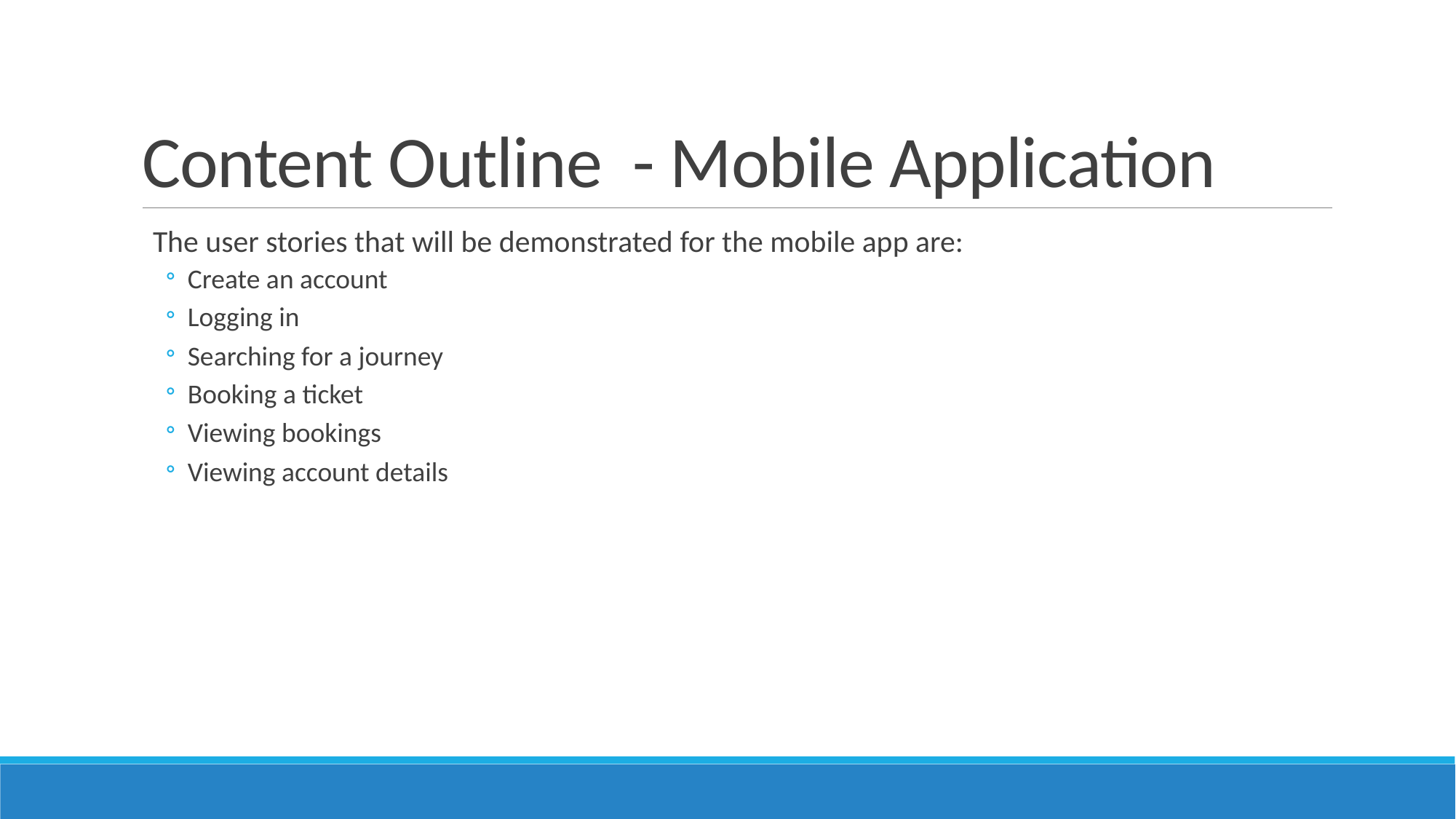

# Content Outline  - Mobile Application
The user stories that will be demonstrated for the mobile app are:
Create an account
Logging in
Searching for a journey
Booking a ticket
Viewing bookings
Viewing account details